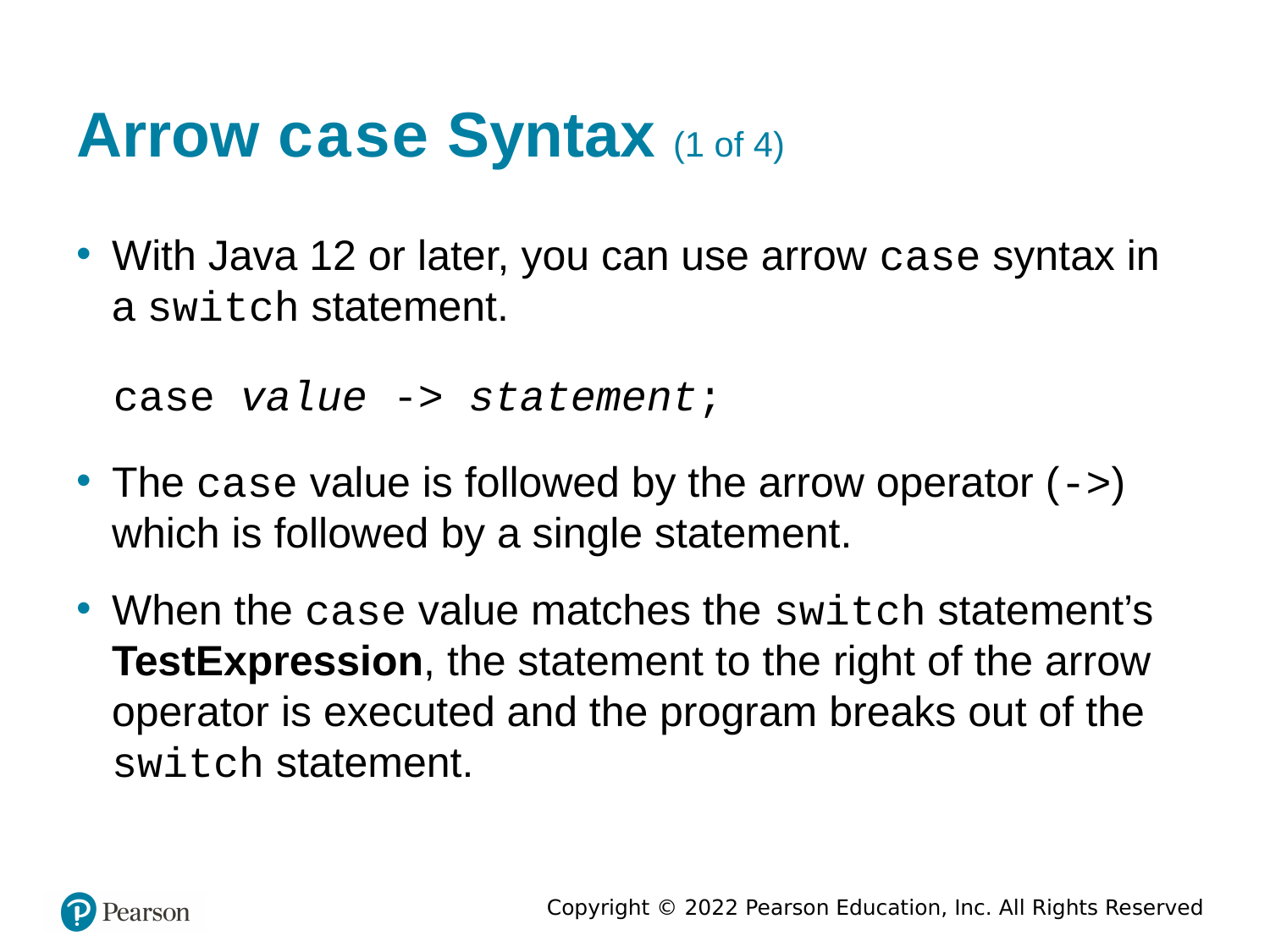

# Arrow case Syntax (1 of 4)
With Java 12 or later, you can use arrow case syntax in a switch statement.
case value -> statement;
The case value is followed by the arrow operator (->) which is followed by a single statement.
When the case value matches the switch statement’s TestExpression, the statement to the right of the arrow operator is executed and the program breaks out of the switch statement.